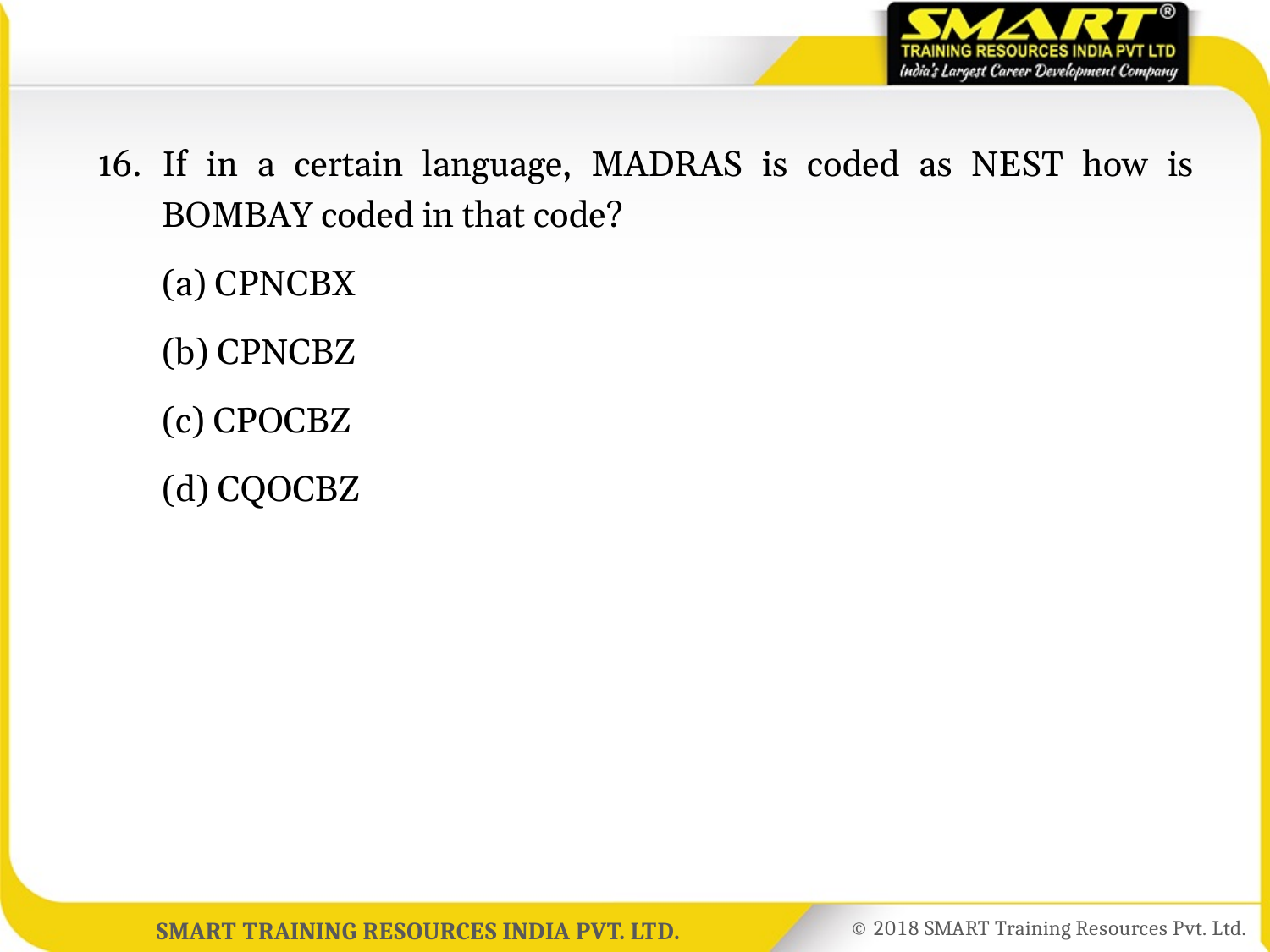

16.	If in a certain language, MADRAS is coded as NEST how is BOMBAY coded in that code?
	(a) CPNCBX
	(b) CPNCBZ
	(c) CPOCBZ
	(d) CQOCBZ